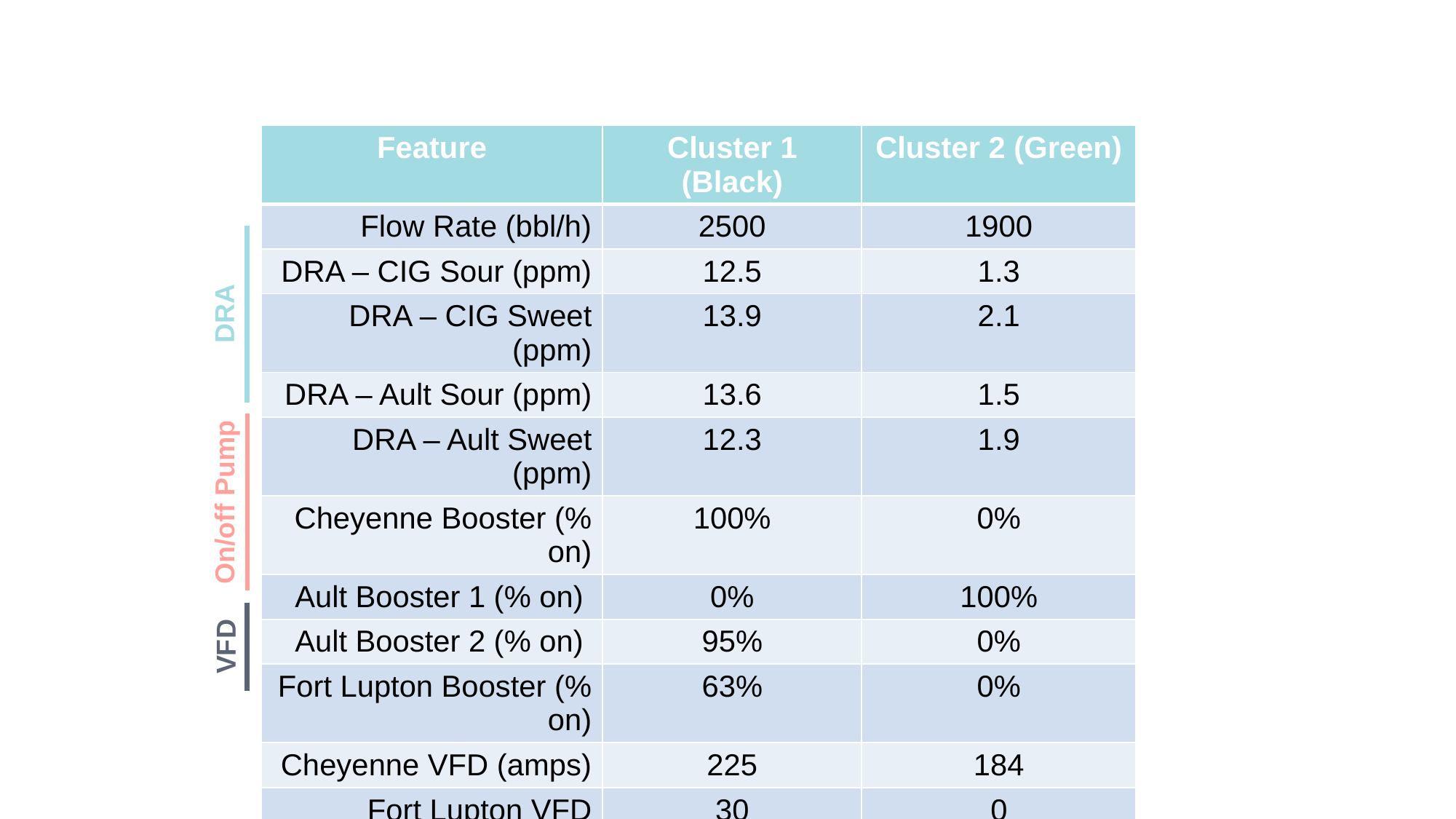

| Feature | Cluster 1 (Black) | Cluster 2 (Green) |
| --- | --- | --- |
| Flow Rate (bbl/h) | 2500 | 1900 |
| DRA – CIG Sour (ppm) | 12.5 | 1.3 |
| DRA – CIG Sweet (ppm) | 13.9 | 2.1 |
| DRA – Ault Sour (ppm) | 13.6 | 1.5 |
| DRA – Ault Sweet (ppm) | 12.3 | 1.9 |
| Cheyenne Booster (% on) | 100% | 0% |
| Ault Booster 1 (% on) | 0% | 100% |
| Ault Booster 2 (% on) | 95% | 0% |
| Fort Lupton Booster (% on) | 63% | 0% |
| Cheyenne VFD (amps) | 225 | 184 |
| Fort Lupton VFD (amps) | 30 | 0 |
DRA
On/off Pump
VFD